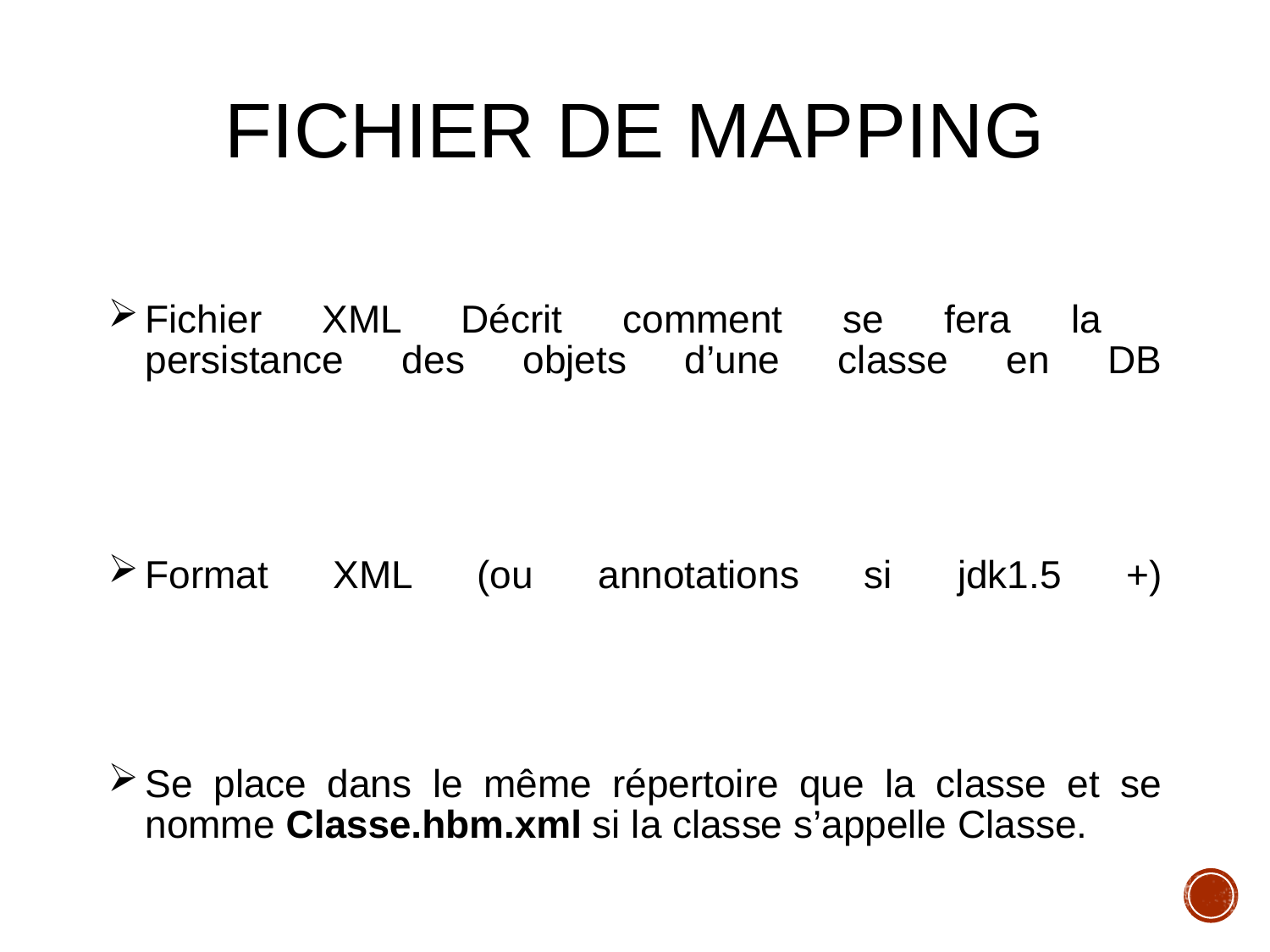

# Fichier de mapping
Fichier XML Décrit comment se fera la
persistance des objets d’une classe en DB
Format XML (ou annotations si jdk1.5 +)
Se place dans le même répertoire que la classe et se nomme Classe.hbm.xml si la classe s’appelle Classe.